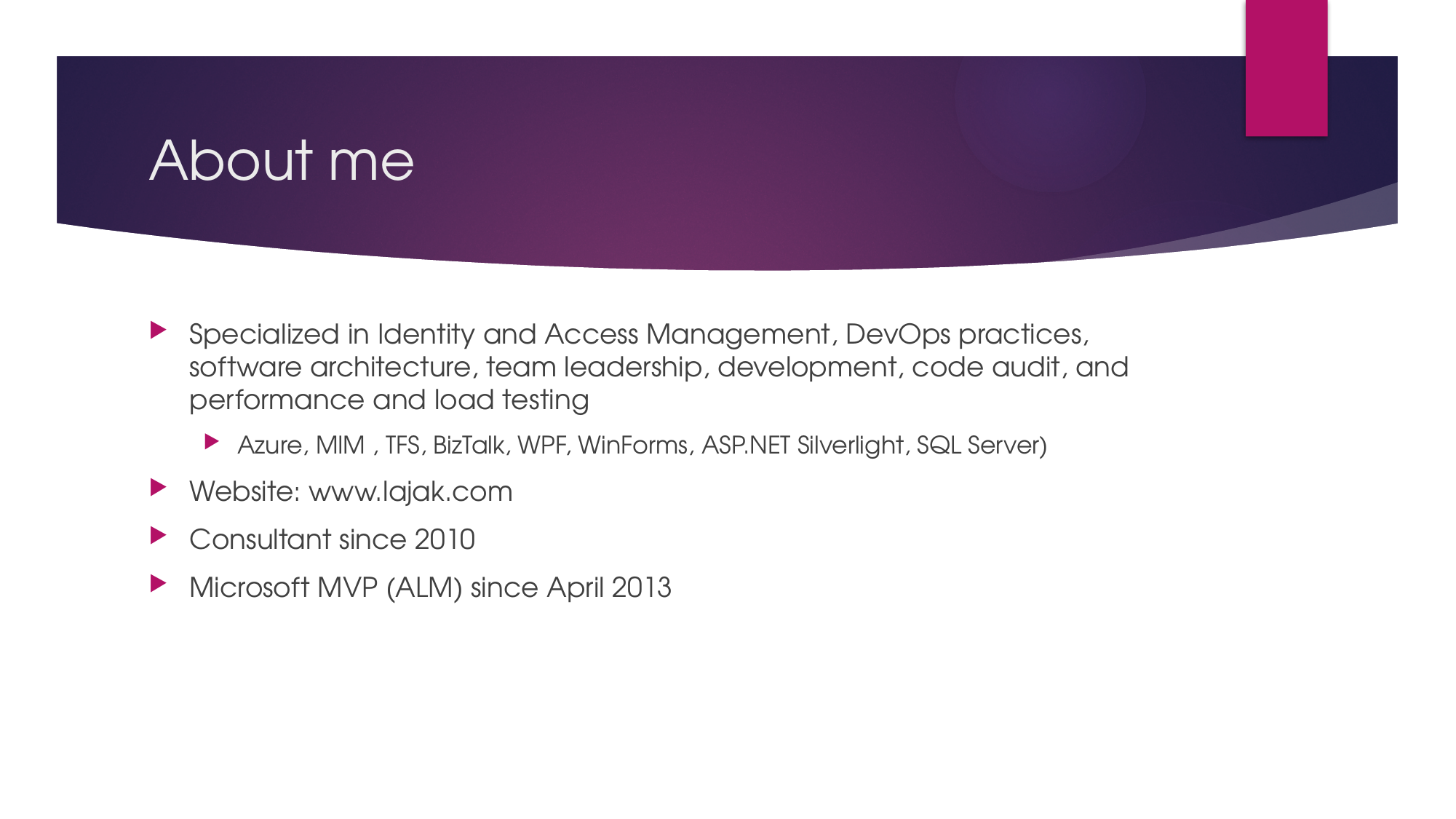

# About me
Specialized in Identity and Access Management, DevOps practices, software architecture, team leadership, development, code audit, and performance and load testing
Azure, MIM , TFS, BizTalk, WPF, WinForms, ASP.NET Silverlight, SQL Server)
Website: www.lajak.com
Consultant since 2010
Microsoft MVP (ALM) since April 2013